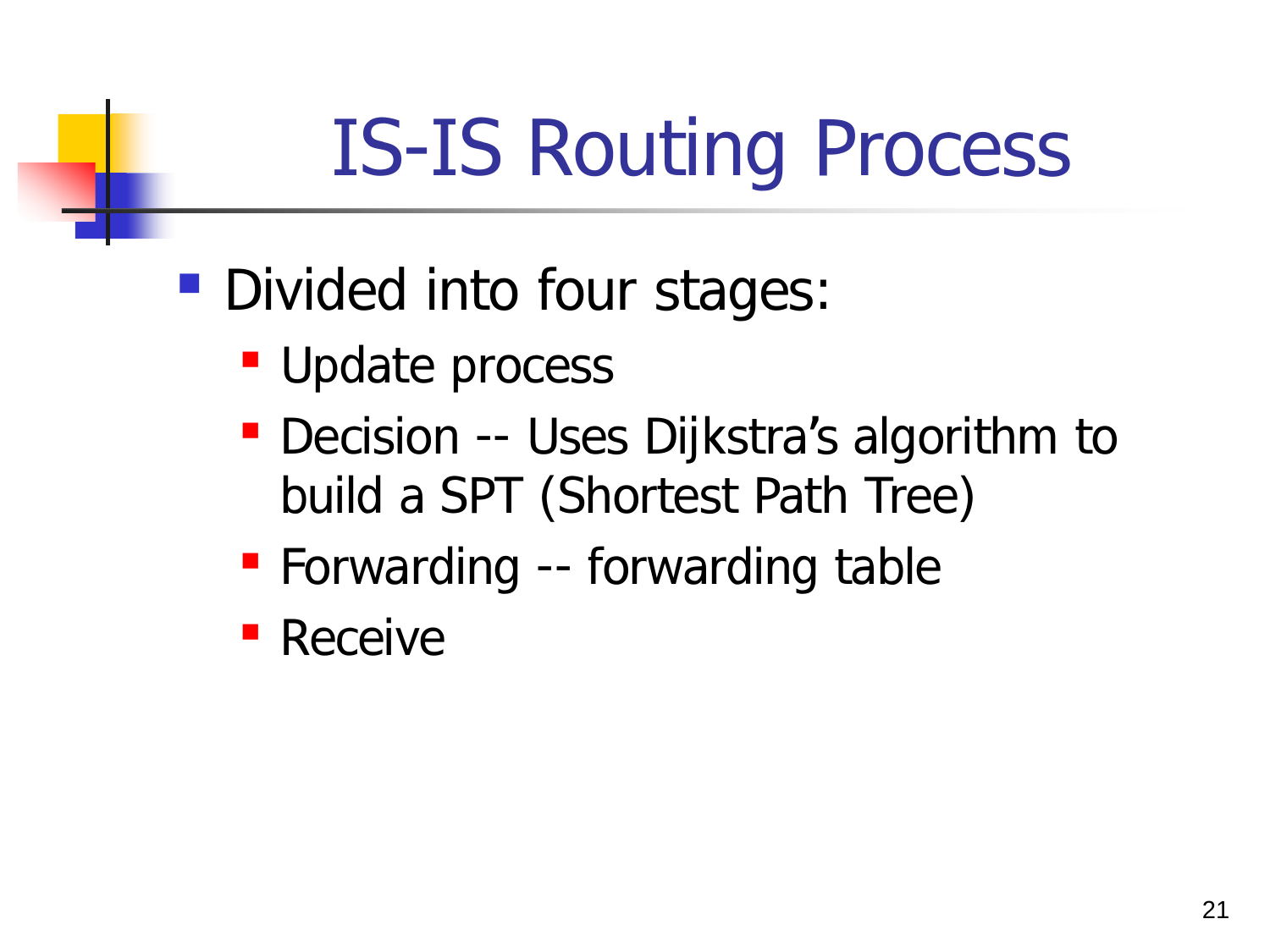

# IS-IS Routing Process
Divided into four stages:
Update process
Decision -- Uses Dijkstra’s algorithm to
build a SPT (Shortest Path Tree)
Forwarding -- forwarding table
Receive
21